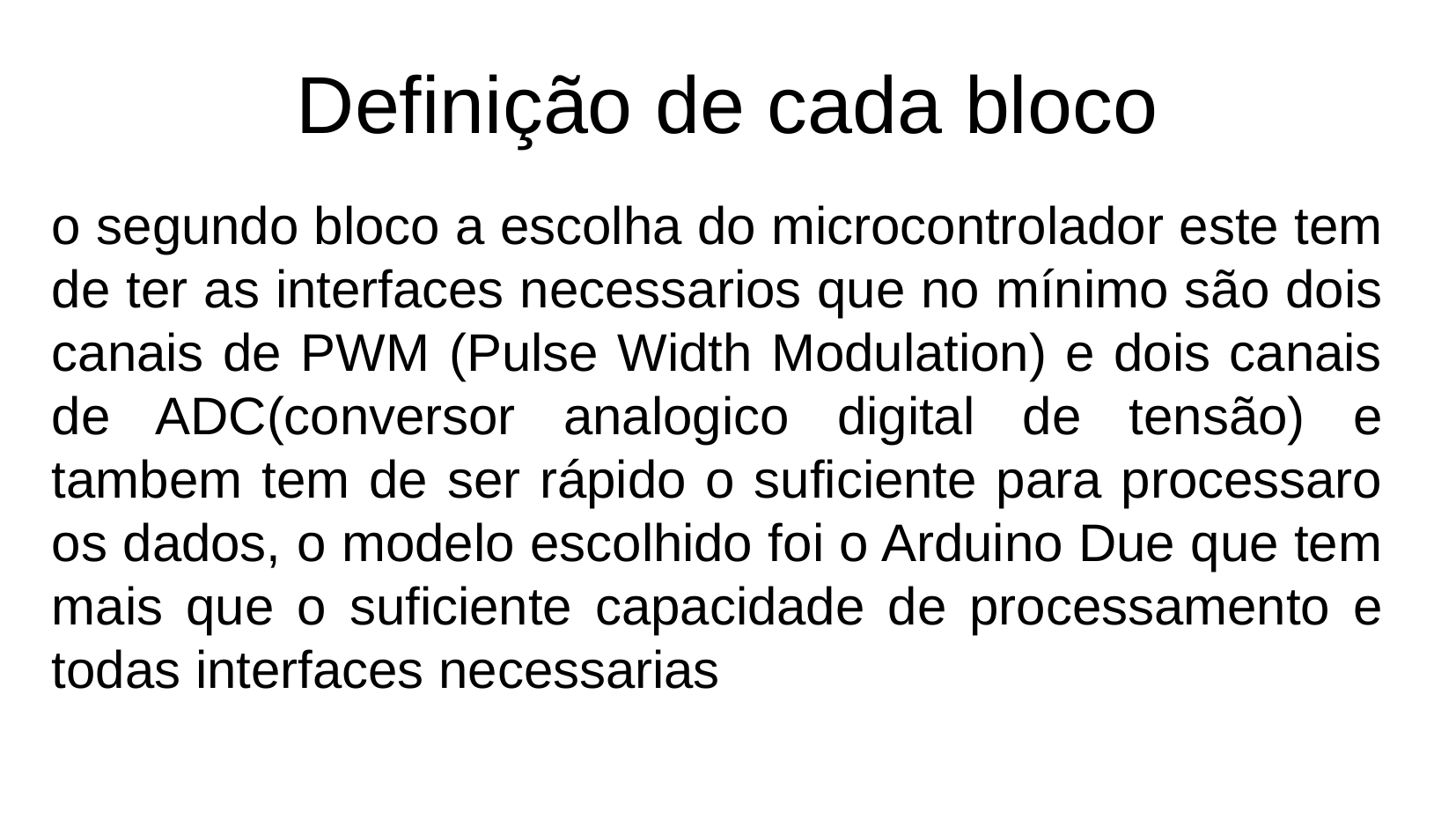

Definição de cada bloco
o segundo bloco a escolha do microcontrolador este tem de ter as interfaces necessarios que no mínimo são dois canais de PWM (Pulse Width Modulation) e dois canais de ADC(conversor analogico digital de tensão) e tambem tem de ser rápido o suficiente para processaro os dados, o modelo escolhido foi o Arduino Due que tem mais que o suficiente capacidade de processamento e todas interfaces necessarias